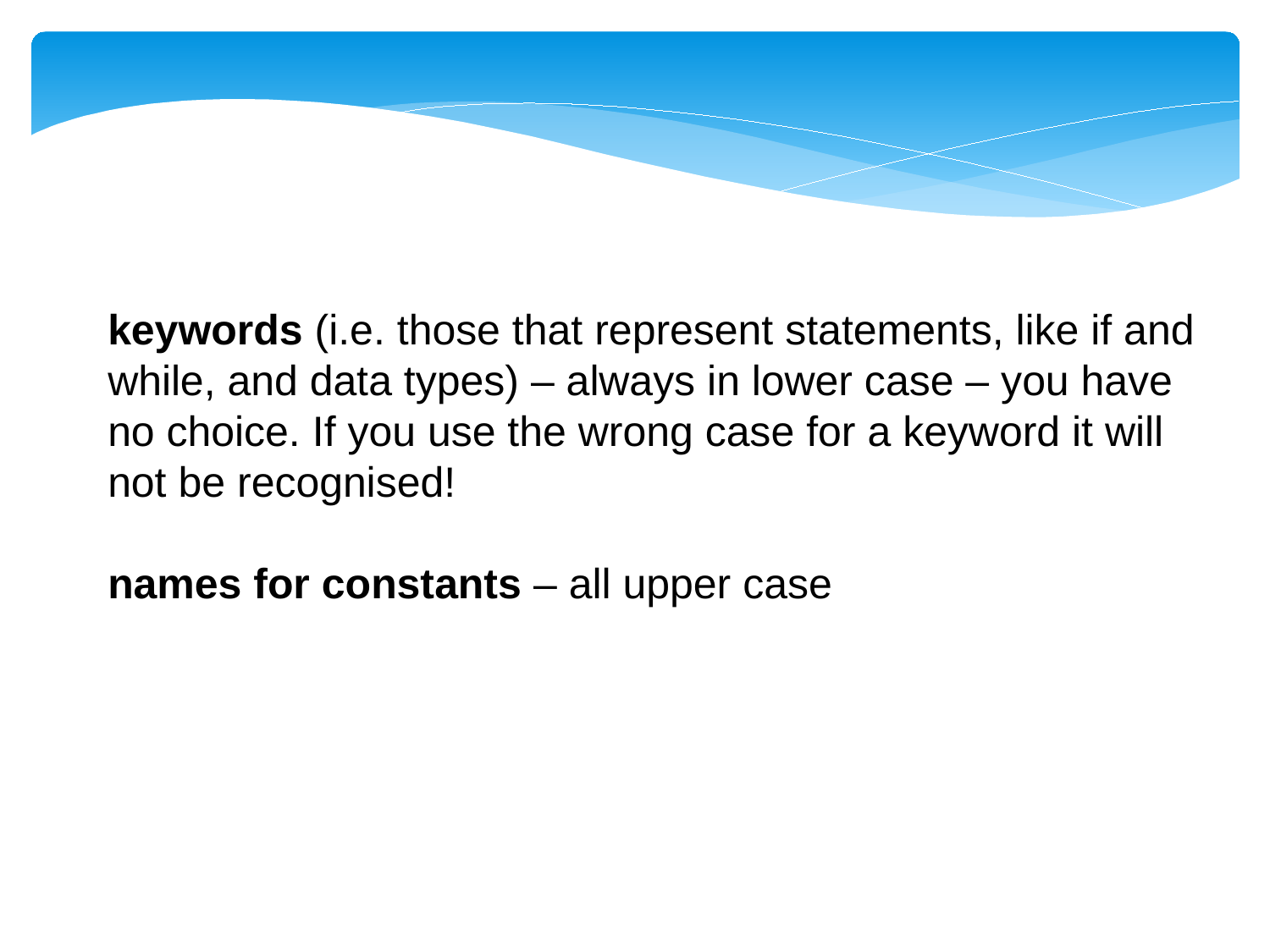

keywords (i.e. those that represent statements, like if and while, and data types) – always in lower case – you have no choice. If you use the wrong case for a keyword it will not be recognised!

names for constants – all upper case